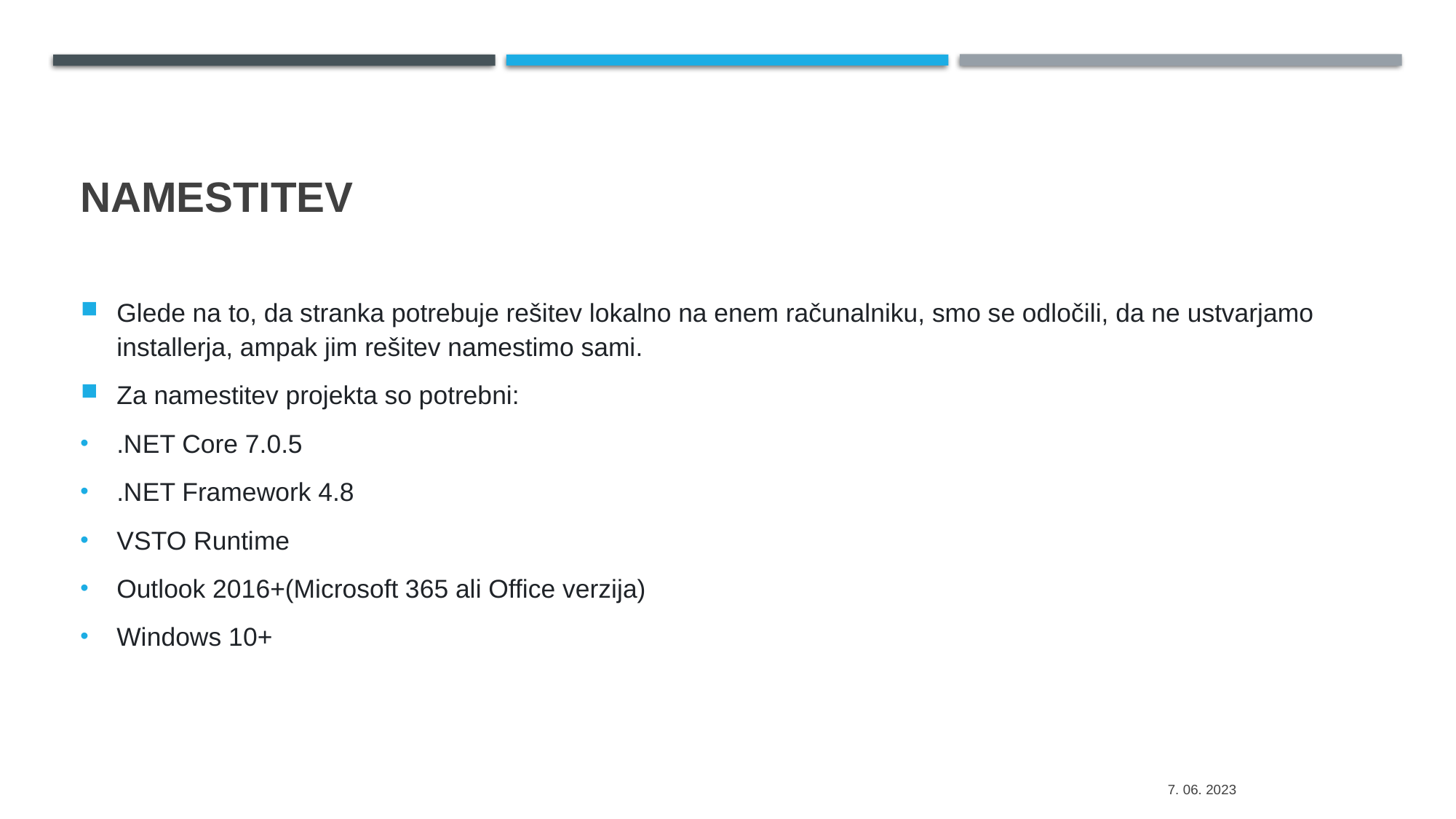

# namestitev
Glede na to, da stranka potrebuje rešitev lokalno na enem računalniku, smo se odločili, da ne ustvarjamo installerja, ampak jim rešitev namestimo sami.
Za namestitev projekta so potrebni:
.NET Core 7.0.5
.NET Framework 4.8
VSTO Runtime
Outlook 2016+(Microsoft 365 ali Office verzija)
Windows 10+

7. 06. 2023